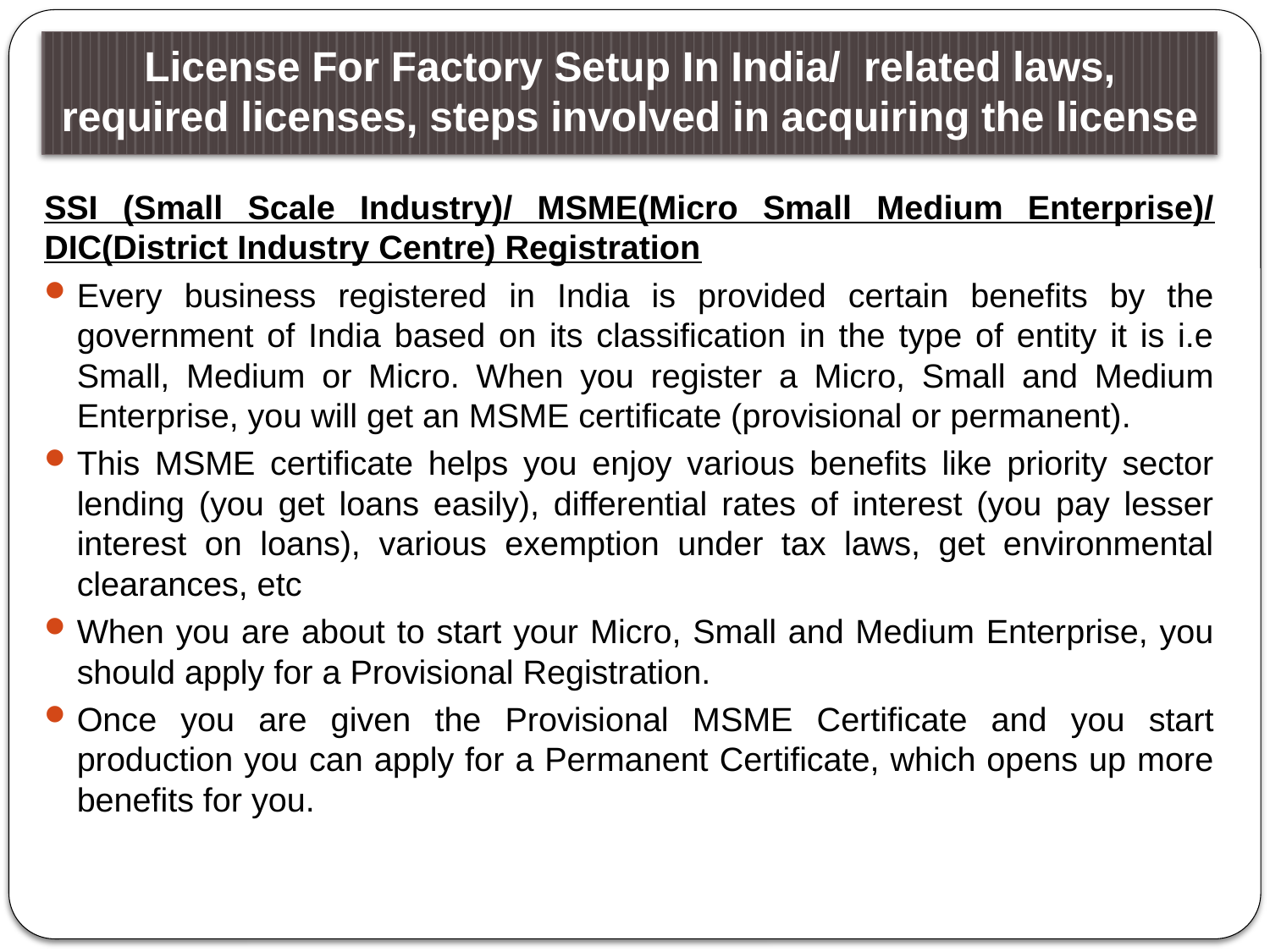

# License For Factory Setup In India/  related laws, required licenses, steps involved in acquiring the license
SSI (Small Scale Industry)/ MSME(Micro Small Medium Enterprise)/ DIC(District Industry Centre) Registration
Every business registered in India is provided certain benefits by the government of India based on its classification in the type of entity it is i.e Small, Medium or Micro. When you register a Micro, Small and Medium Enterprise, you will get an MSME certificate (provisional or permanent).
This MSME certificate helps you enjoy various benefits like priority sector lending (you get loans easily), differential rates of interest (you pay lesser interest on loans), various exemption under tax laws, get environmental clearances, etc
When you are about to start your Micro, Small and Medium Enterprise, you should apply for a Provisional Registration.
Once you are given the Provisional MSME Certificate and you start production you can apply for a Permanent Certificate, which opens up more benefits for you.